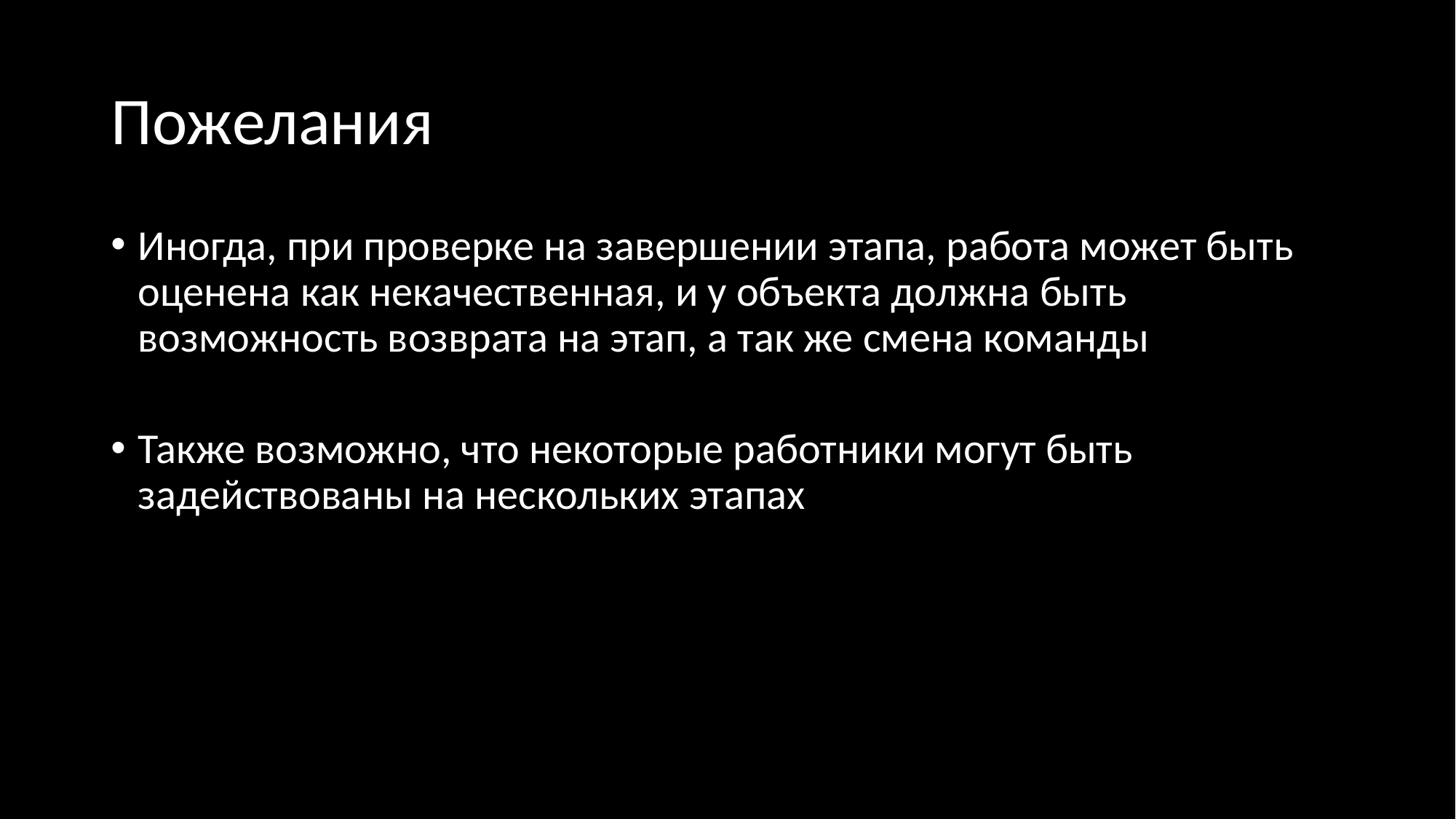

# Пожелания
Иногда, при проверке на завершении этапа, работа может быть оценена как некачественная, и у объекта должна быть возможность возврата на этап, а так же смена команды
Также возможно, что некоторые работники могут быть задействованы на нескольких этапах